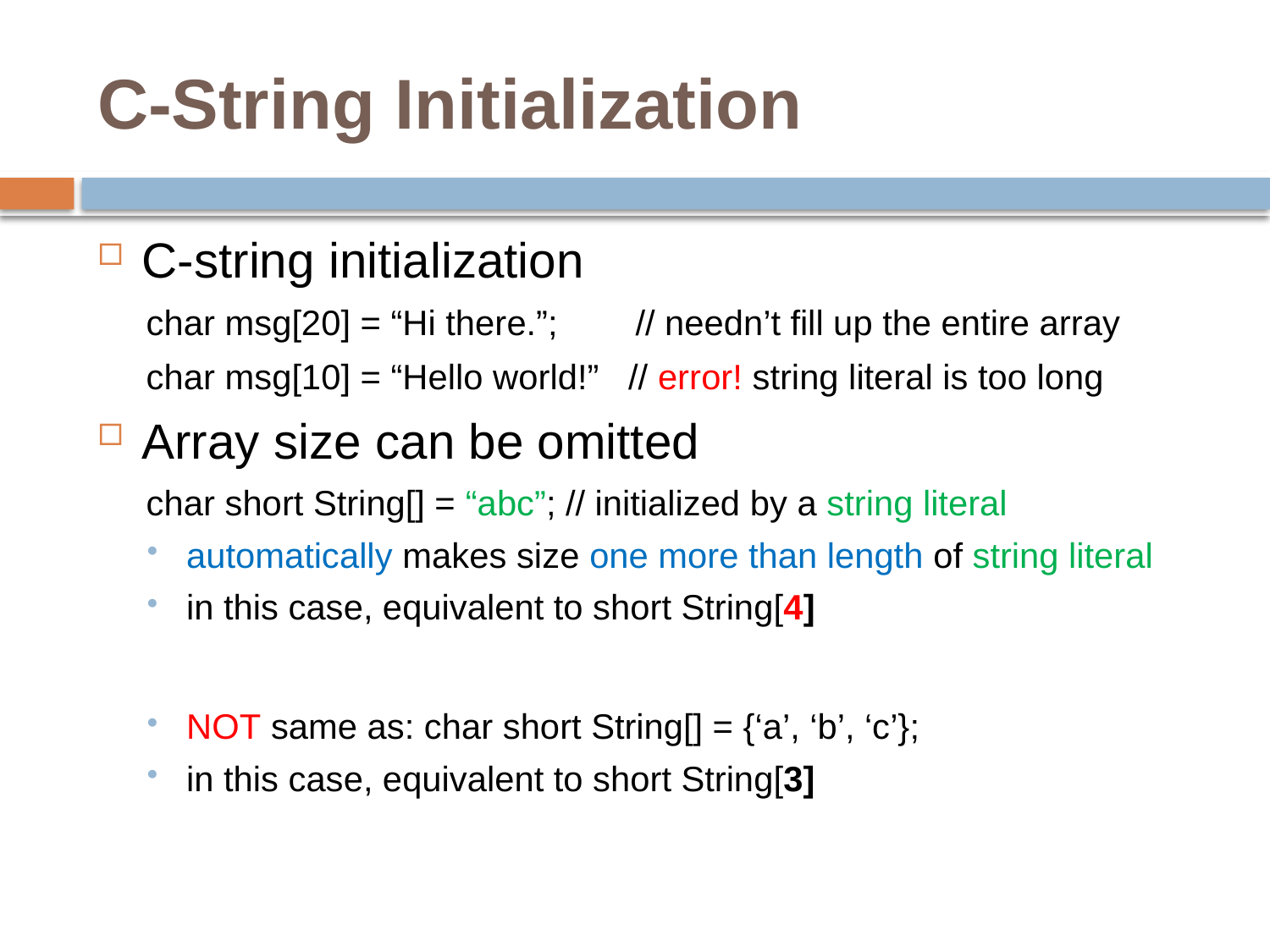

# C-String Initialization
C-string initialization
     char msg[20] = “Hi there.”;        // needn’t fill up the entire array
     char msg[10] = “Hello world!”   // error! string literal is too long
Array size can be omitted
     char short String[] = “abc”; // initialized by a string literal
automatically makes size one more than length of string literal
in this case, equivalent to short String[4]

NOT same as: char short String[] = {‘a’, ‘b’, ‘c’};
in this case, equivalent to short String[3]